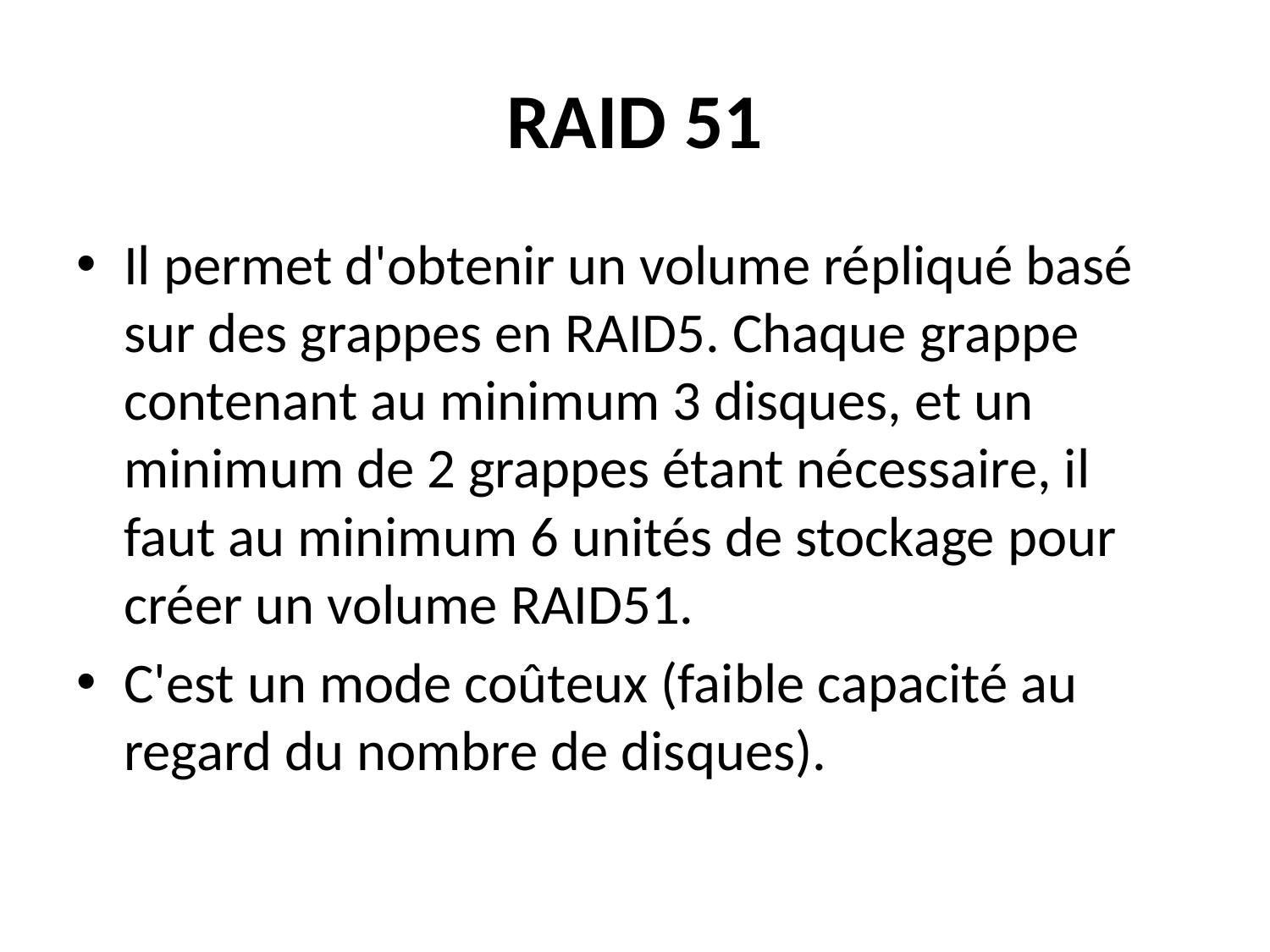

# RAID 51
Il permet d'obtenir un volume répliqué basé sur des grappes en RAID5. Chaque grappe contenant au minimum 3 disques, et un minimum de 2 grappes étant nécessaire, il faut au minimum 6 unités de stockage pour créer un volume RAID51.
C'est un mode coûteux (faible capacité au regard du nombre de disques).